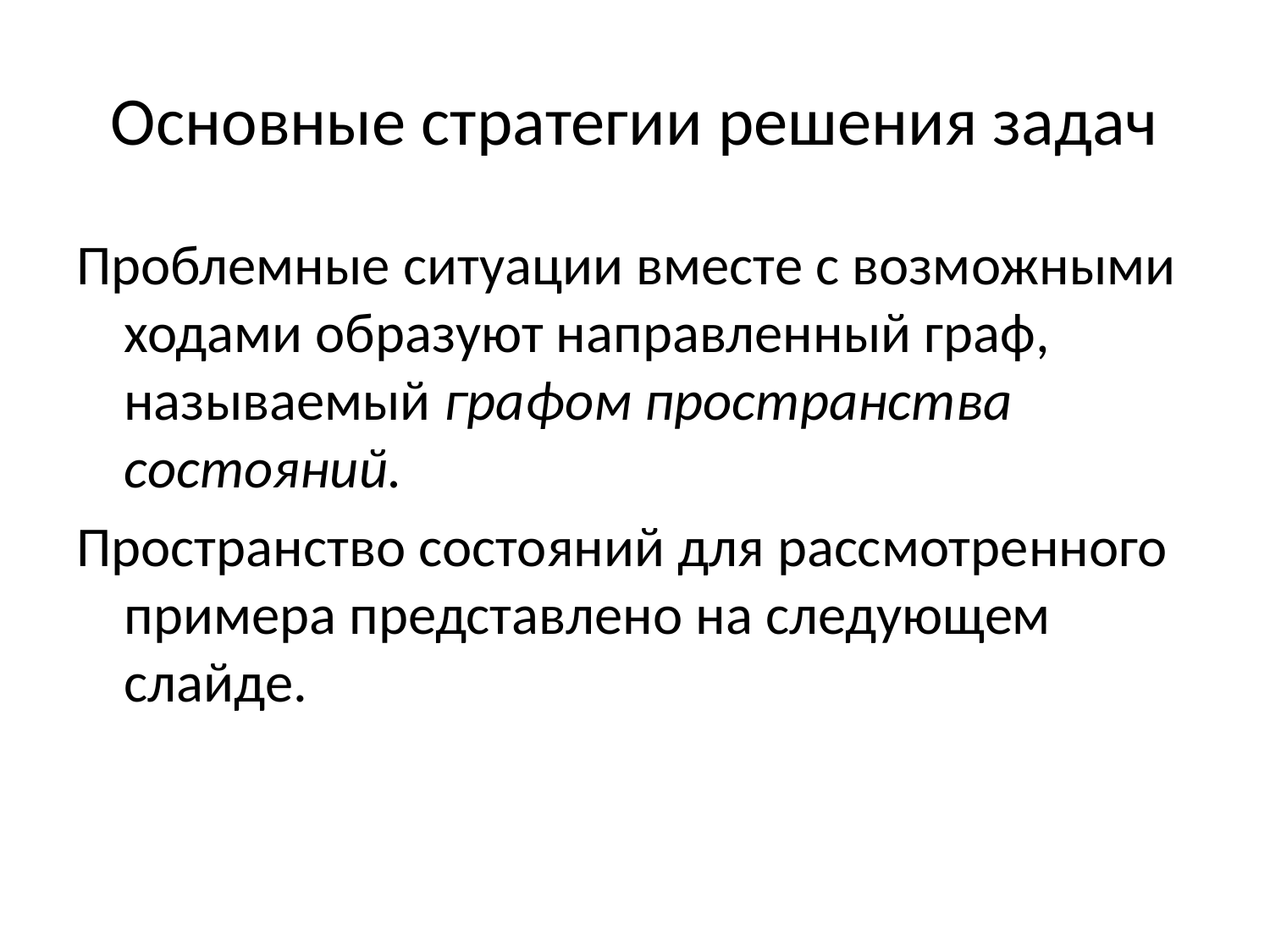

# Основные стратегии решения задач
Проблемные ситуации вместе с возможными ходами образуют направленный граф, называемый графом пространства состояний.
Пространство состояний для рассмотренного примера представлено на следующем слайде.